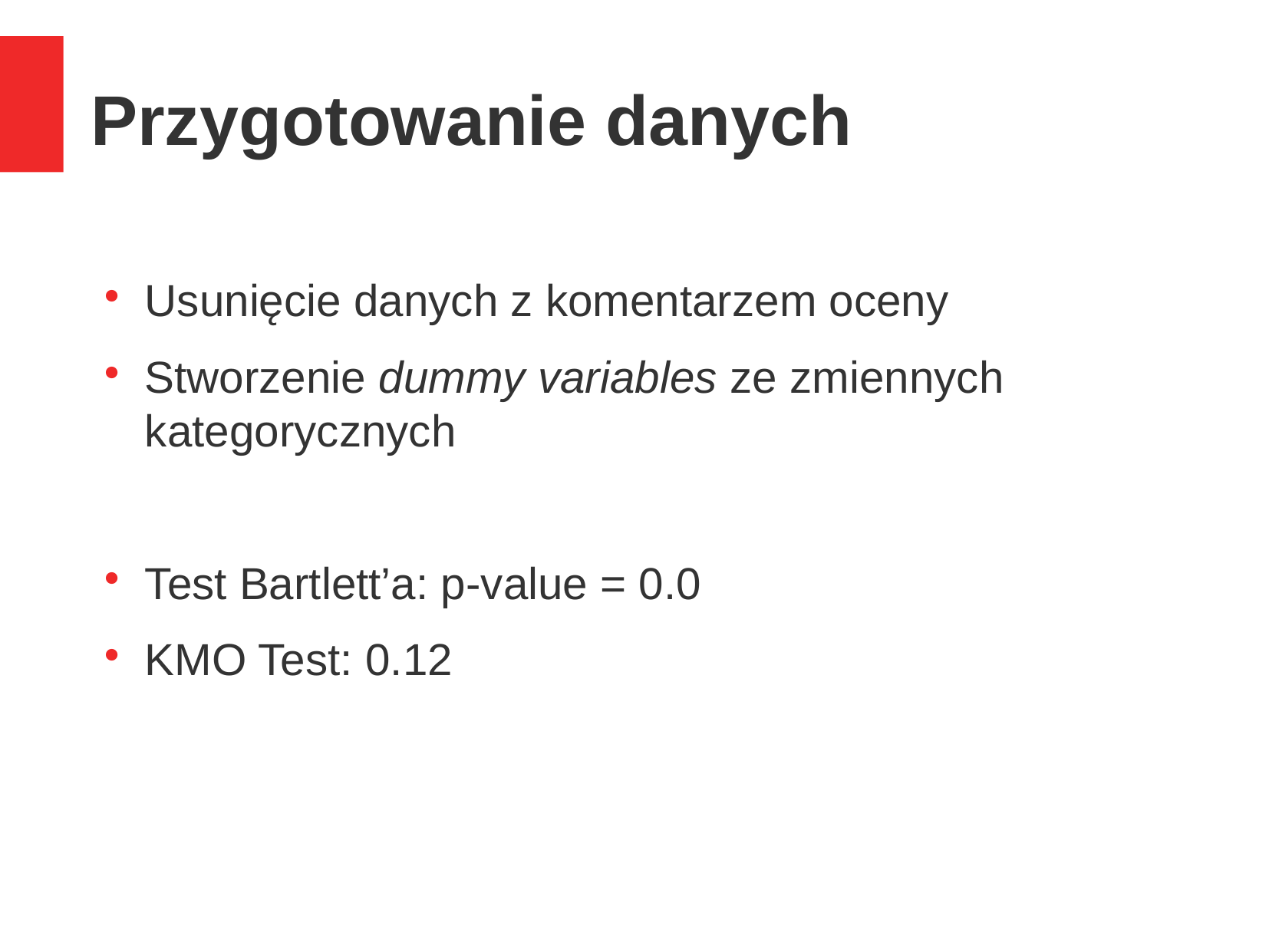

Przygotowanie danych
Usunięcie danych z komentarzem oceny
Stworzenie dummy variables ze zmiennych kategorycznych

Test Bartlett’a: p-value = 0.0
KMO Test: 0.12